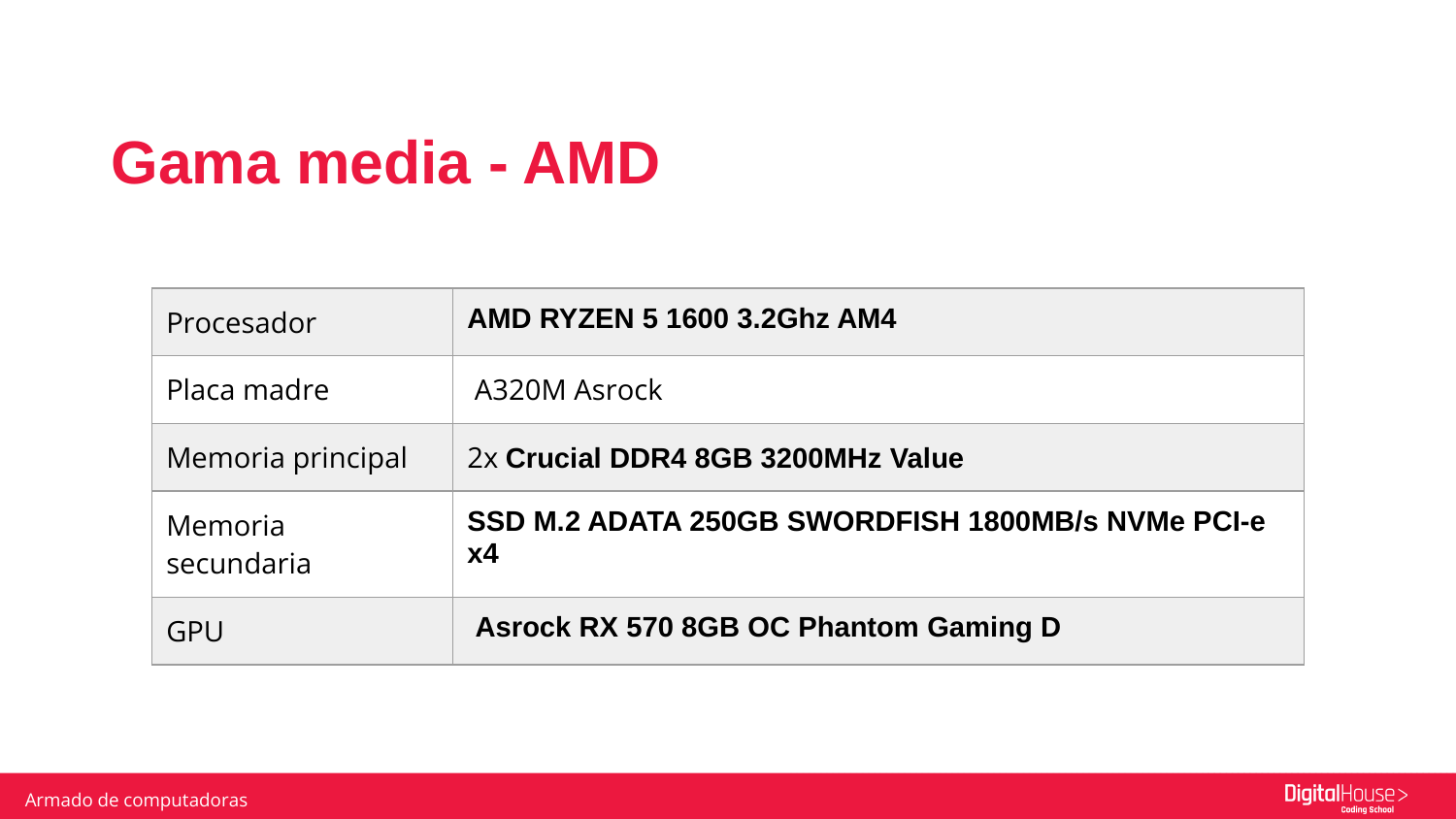

Gama media - AMD

| Procesador | AMD RYZEN 5 1600 3.2Ghz AM4 |
| --- | --- |
| Placa madre | A320M Asrock |
| Memoria principal | 2x Crucial DDR4 8GB 3200MHz Value |
| Memoria secundaria | SSD M.2 ADATA 250GB SWORDFISH 1800MB/s NVMe PCI-e x4 |
| GPU | Asrock RX 570 8GB OC Phantom Gaming D |